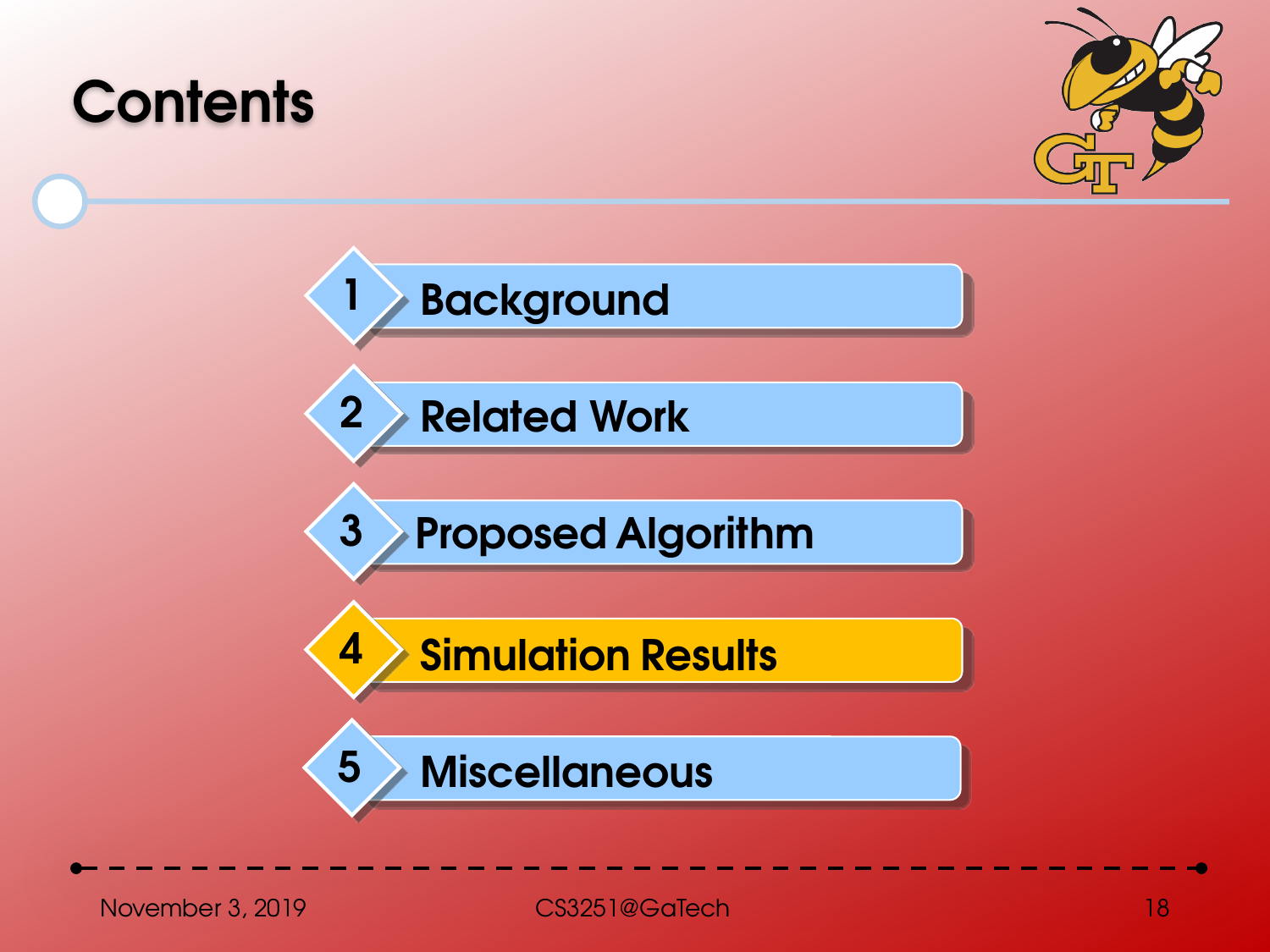

# Contents

1

Background

2

Related Work

3

Proposed Algorithm

4

Simulation Results

5

Miscellaneous
November 3, 2019
CS3251@GaTech
18